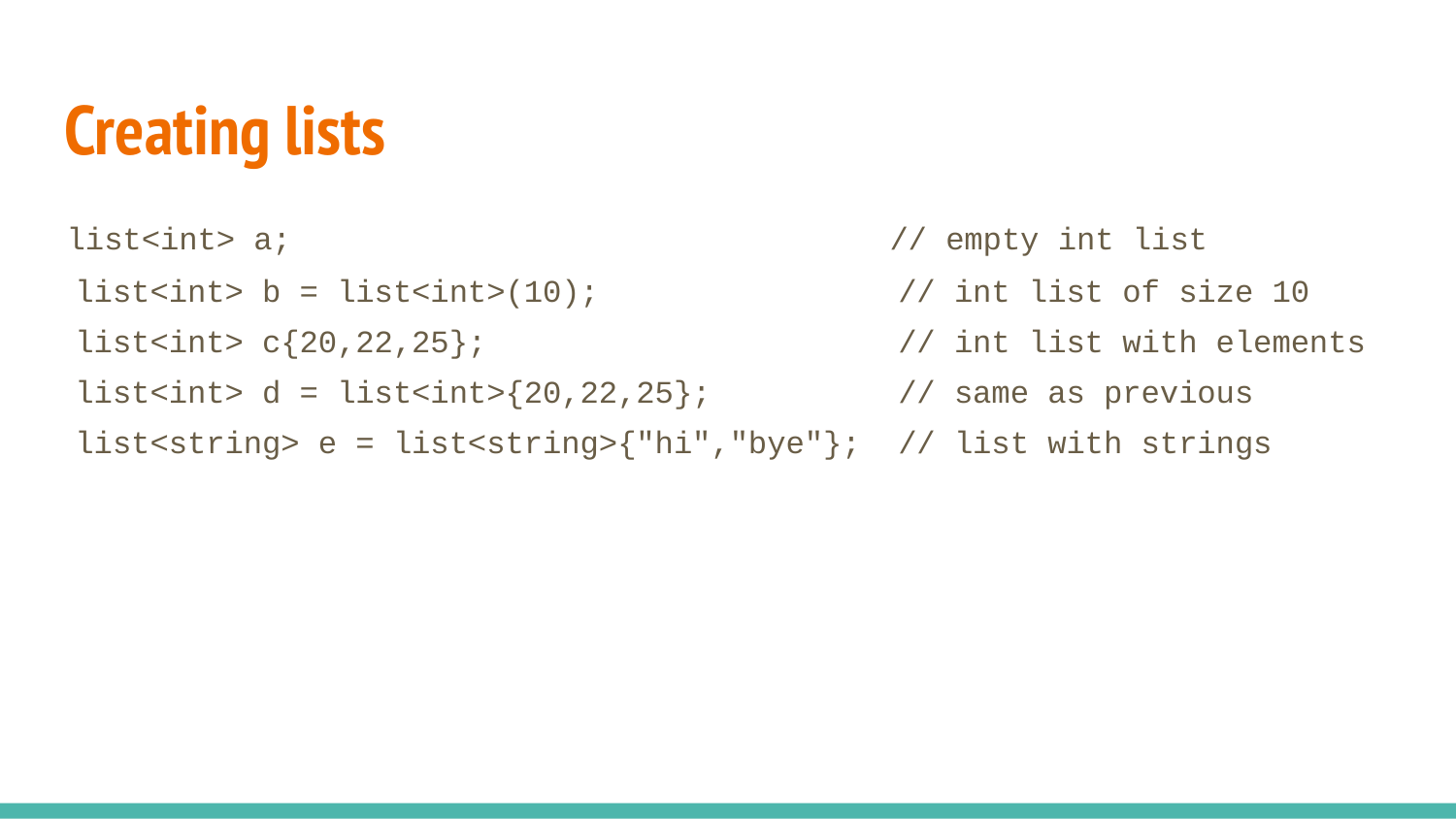

# Creating lists
   list<int> a;                                // empty int list
    list<int> b = list<int>(10);                // int list of size 10
    list<int> c{20,22,25};                      // int list with elements
    list<int> d = list<int>{20,22,25};          // same as previous
    list<string> e = list<string>{"hi","bye"};  // list with strings